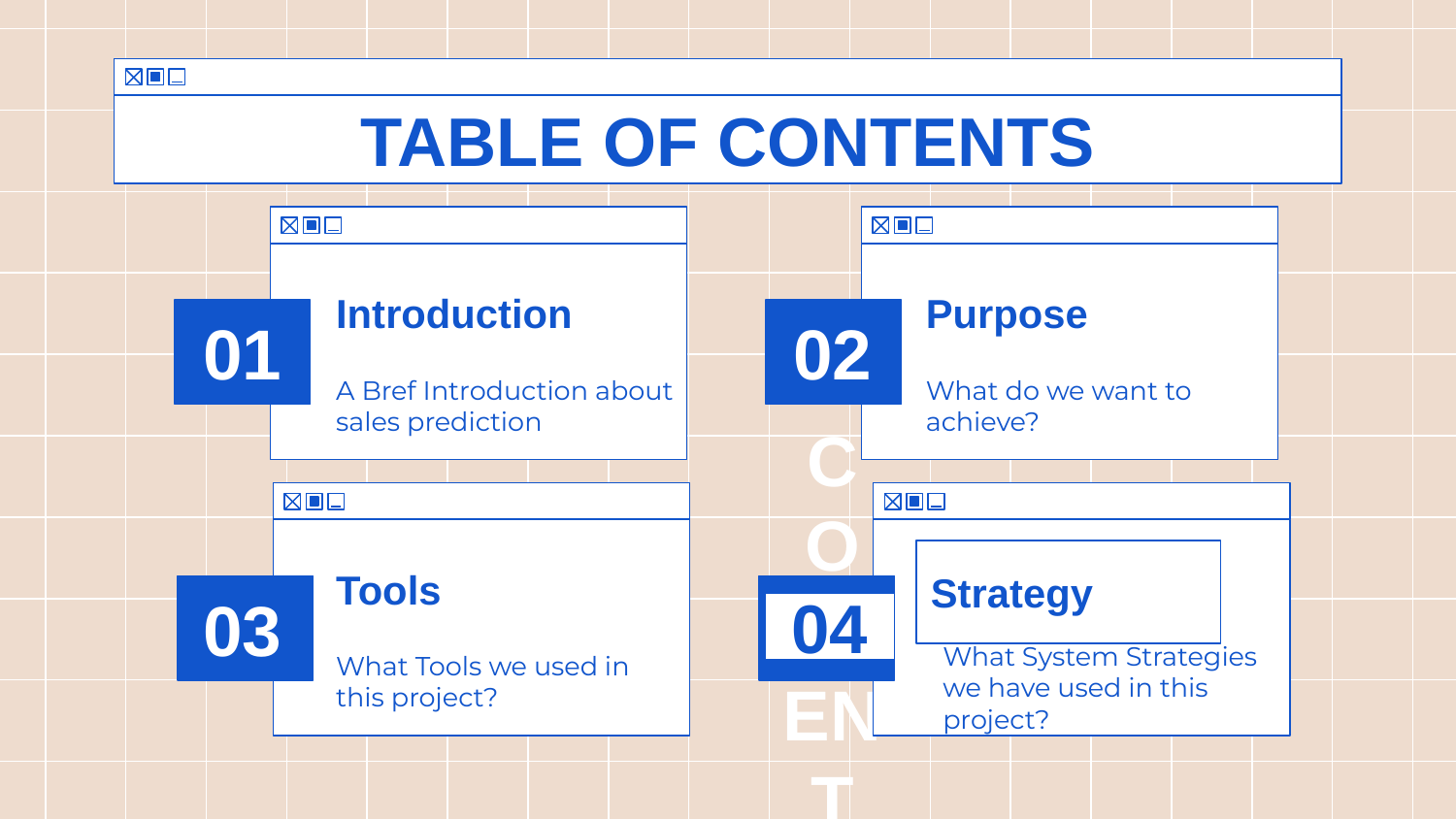

# TABLE OF CONTENTS

Introduction
Purpose

01
02
A Bref Introduction about sales prediction
What do we want to achieve?

Tools

Strategy

03
CONTENT
04
What System Strategies we have used in this project?
What Tools we used in this project?